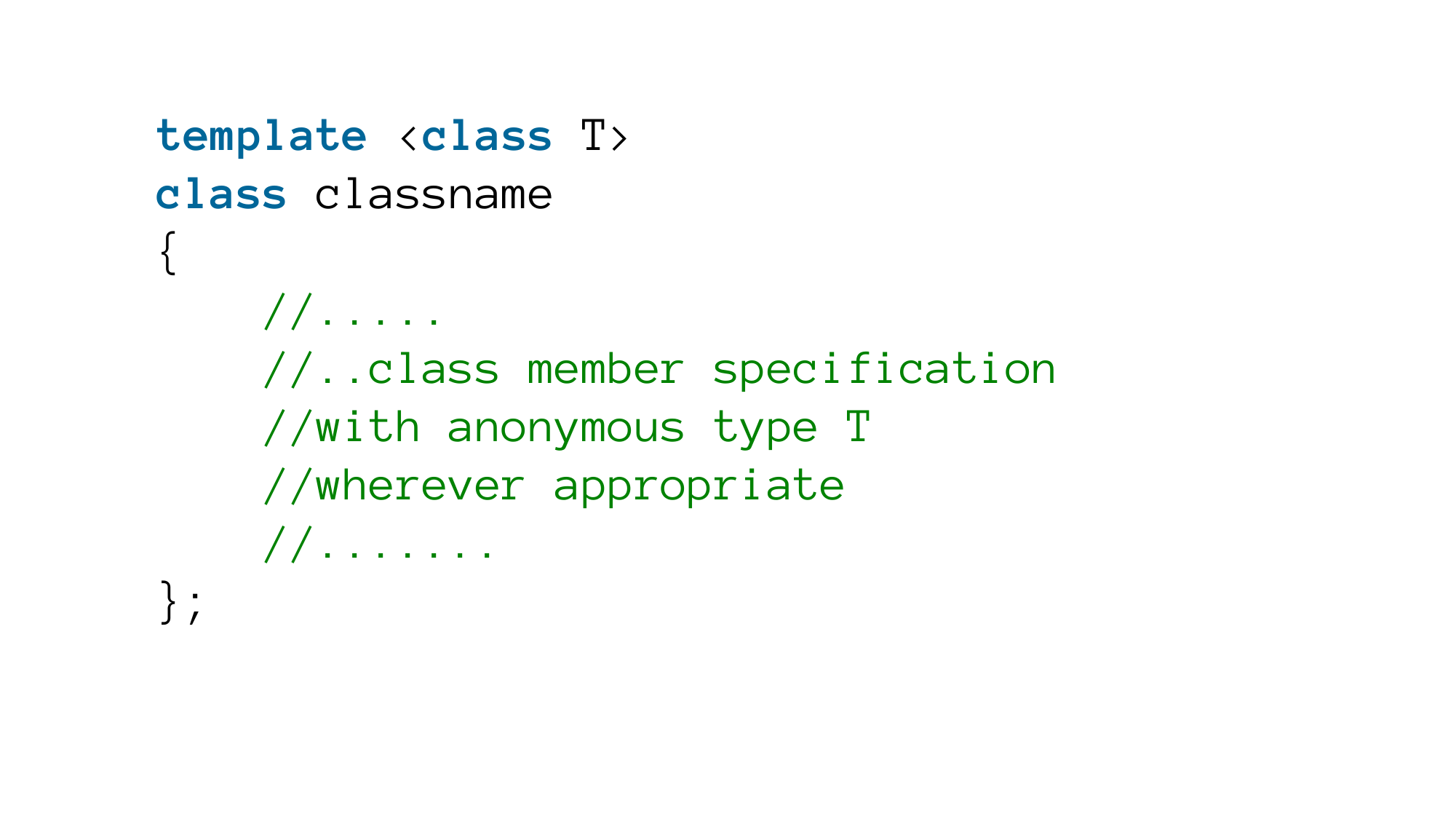

template <class T>
class classname
{
    //.....
    //..class member specification
    //with anonymous type T
    //wherever appropriate
    //.......
};